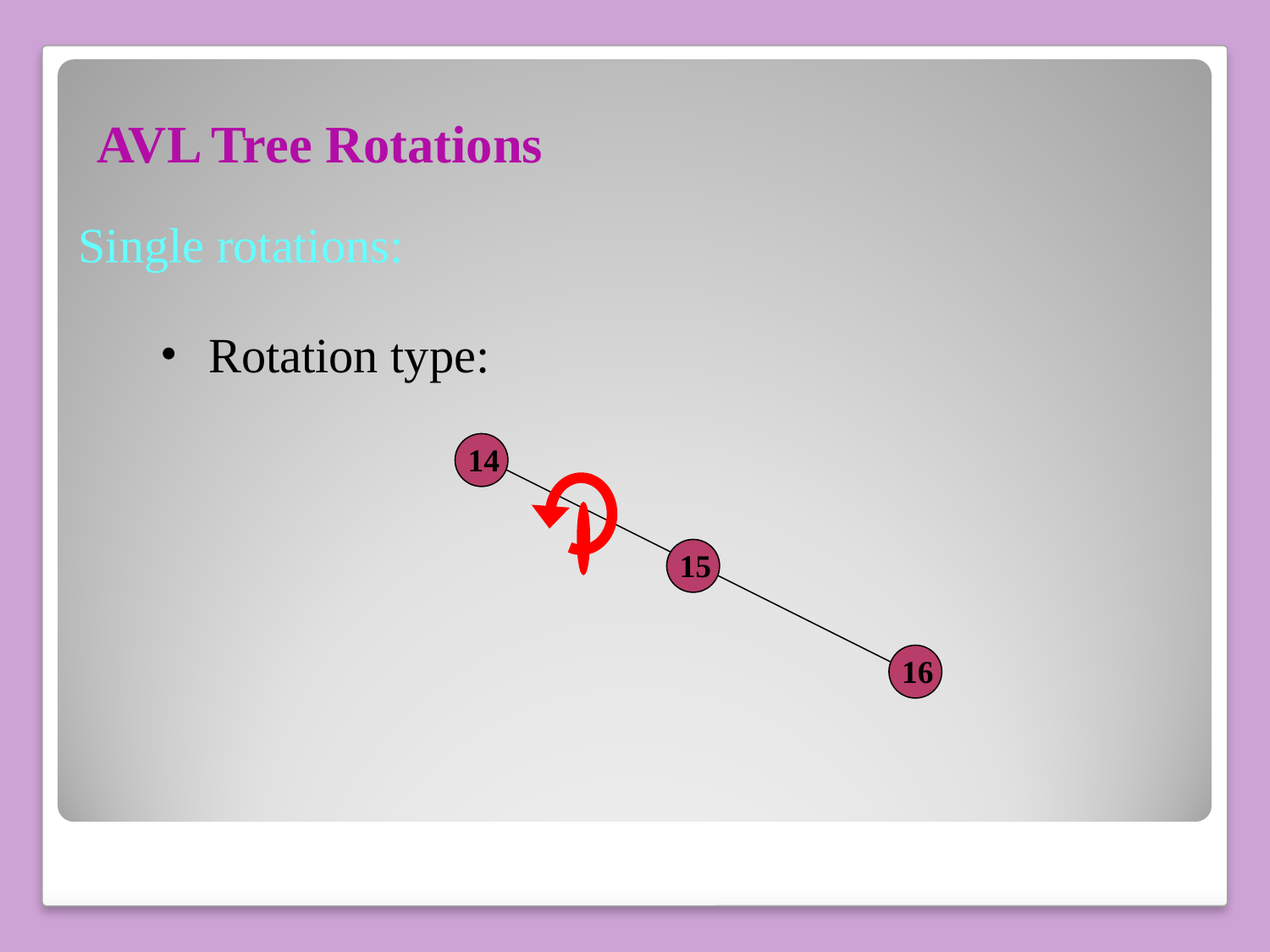

# AVL Tree Rotations
Single rotations:
Rotation type:

14

15

16